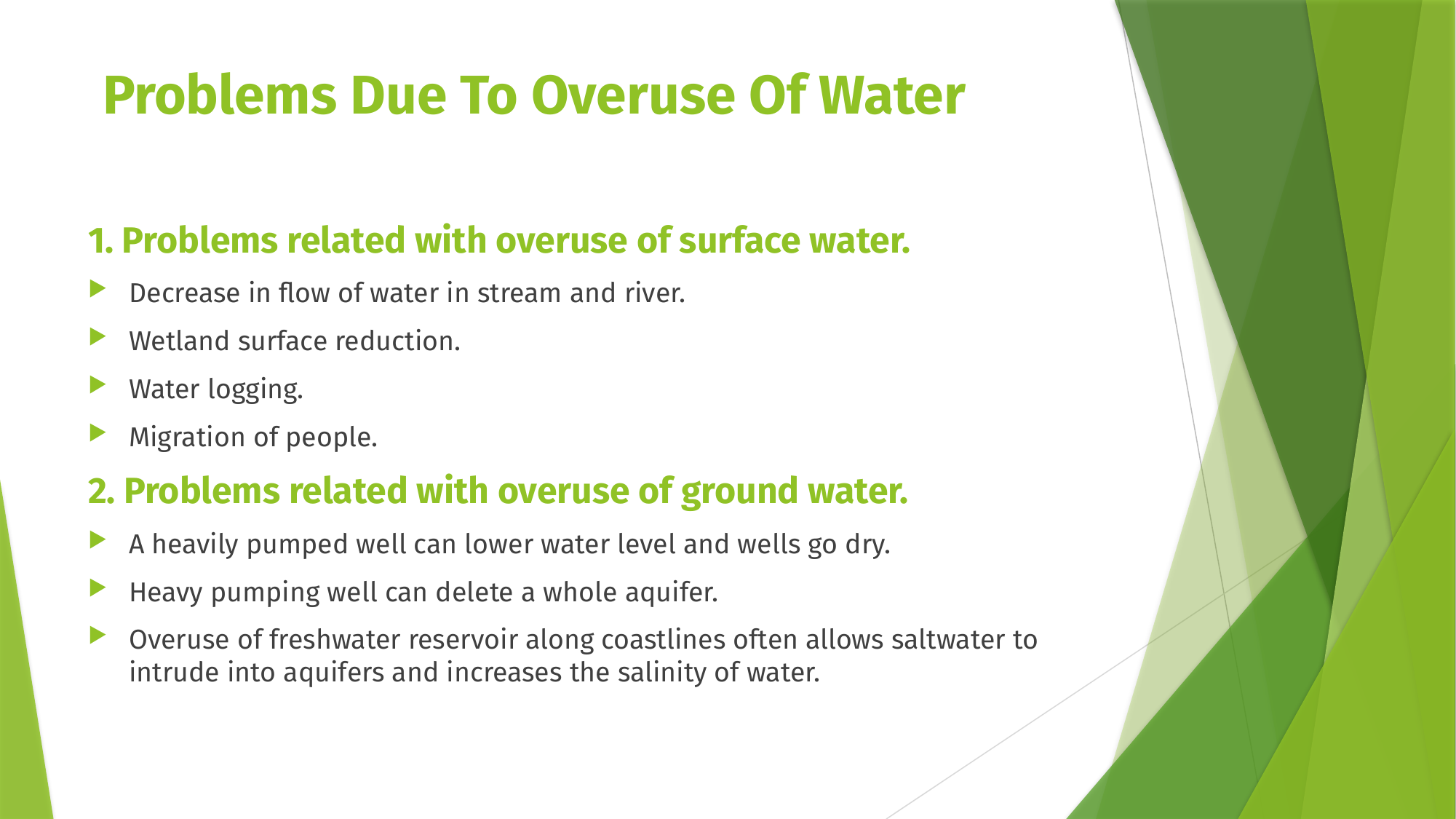

# Problems Due To Overuse Of Water
1. Problems related with overuse of surface water.
Decrease in flow of water in stream and river.
Wetland surface reduction.
Water logging.
Migration of people.
2. Problems related with overuse of ground water.
A heavily pumped well can lower water level and wells go dry.
Heavy pumping well can delete a whole aquifer.
Overuse of freshwater reservoir along coastlines often allows saltwater to intrude into aquifers and increases the salinity of water.